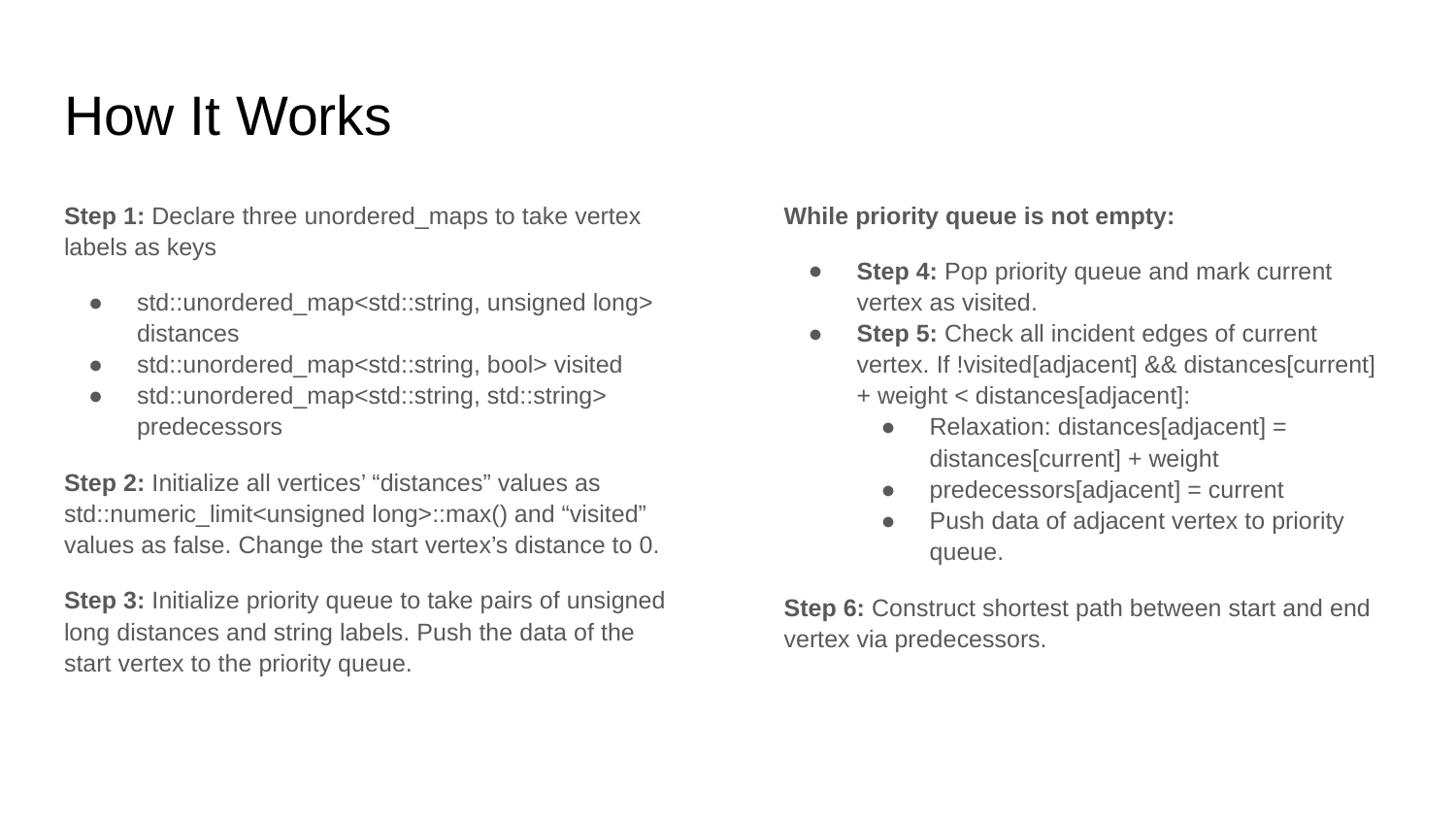

# How It Works
Step 1: Declare three unordered_maps to take vertex labels as keys
std::unordered_map<std::string, unsigned long> distances
std::unordered_map<std::string, bool> visited
std::unordered_map<std::string, std::string> predecessors
Step 2: Initialize all vertices’ “distances” values as std::numeric_limit<unsigned long>::max() and “visited” values as false. Change the start vertex’s distance to 0.
Step 3: Initialize priority queue to take pairs of unsigned long distances and string labels. Push the data of the start vertex to the priority queue.
While priority queue is not empty:
Step 4: Pop priority queue and mark current vertex as visited.
Step 5: Check all incident edges of current vertex. If !visited[adjacent] && distances[current] + weight < distances[adjacent]:
Relaxation: distances[adjacent] = distances[current] + weight
predecessors[adjacent] = current
Push data of adjacent vertex to priority queue.
Step 6: Construct shortest path between start and end vertex via predecessors.